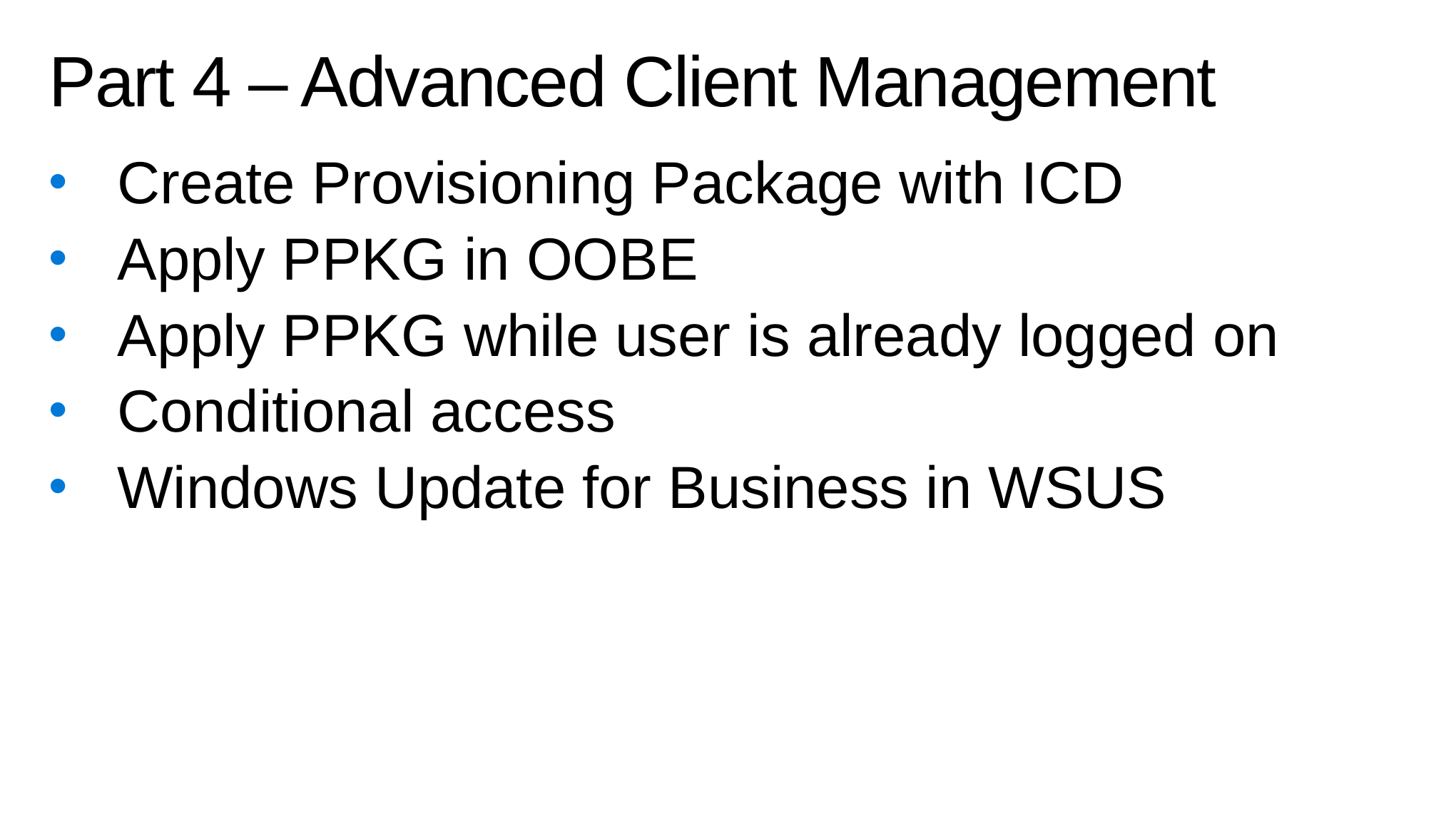

# Part 4 – Advanced Client Management
Create Provisioning Package with ICD
Apply PPKG in OOBE
Apply PPKG while user is already logged on
Conditional access
Windows Update for Business in WSUS